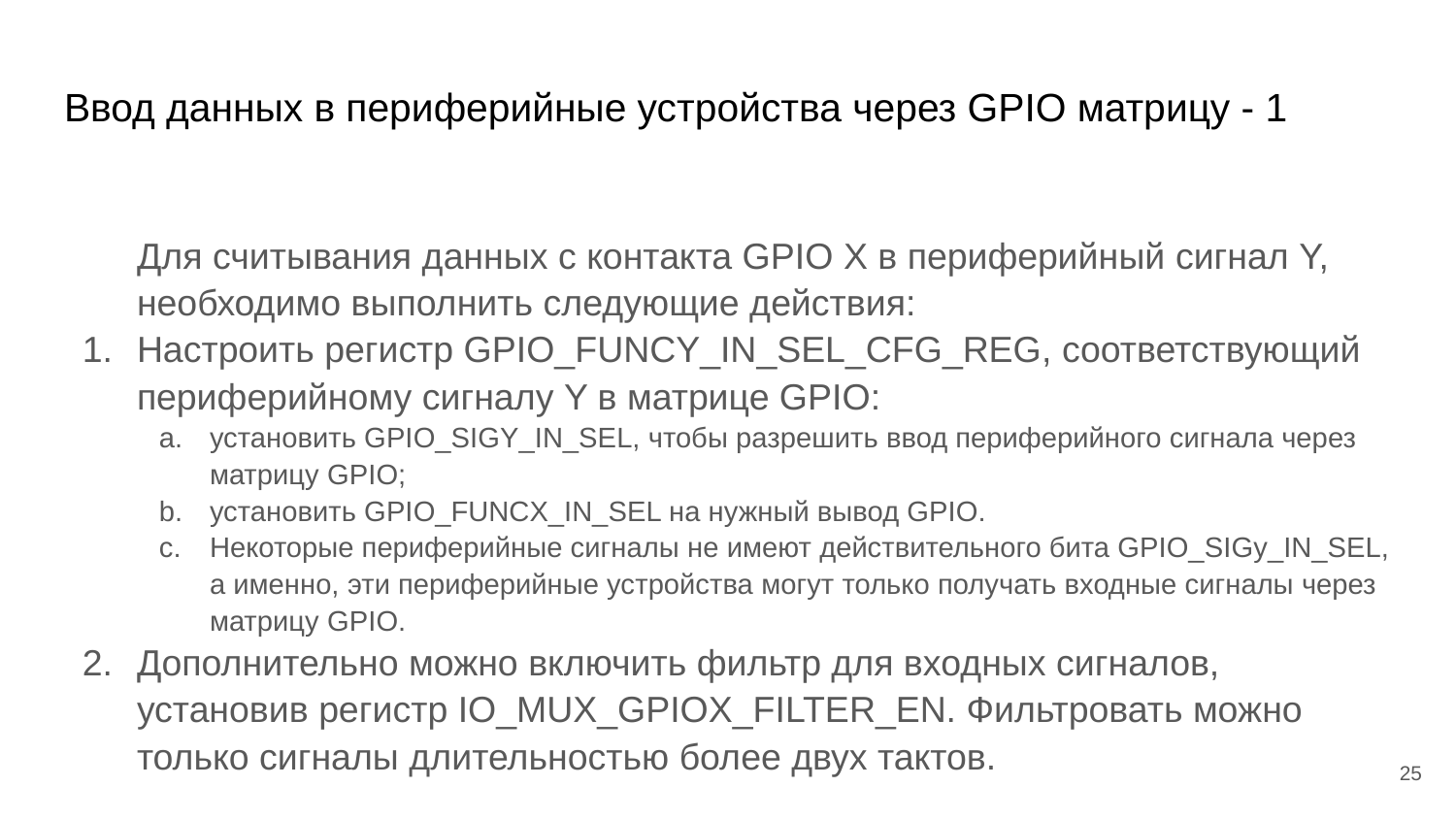

# Ввод данных в периферийные устройства через GPIO матрицу - 1
Для считывания данных с контакта GPIO X в периферийный сигнал Y, необходимо выполнить следующие действия:
Настроить регистр GPIO_FUNCY_IN_SEL_CFG_REG, соответствующий периферийному сигналу Y в матрице GPIO:
установить GPIO_SIGY_IN_SEL, чтобы разрешить ввод периферийного сигнала через матрицу GPIO;
установить GPIO_FUNCX_IN_SEL на нужный вывод GPIO.
Некоторые периферийные сигналы не имеют действительного бита GPIO_SIGy_IN_SEL, а именно, эти периферийные устройства могут только получать входные сигналы через матрицу GPIO.
Дополнительно можно включить фильтр для входных сигналов, установив регистр IO_MUX_GPIOX_FILTER_EN. Фильтровать можно только сигналы длительностью более двух тактов.
25